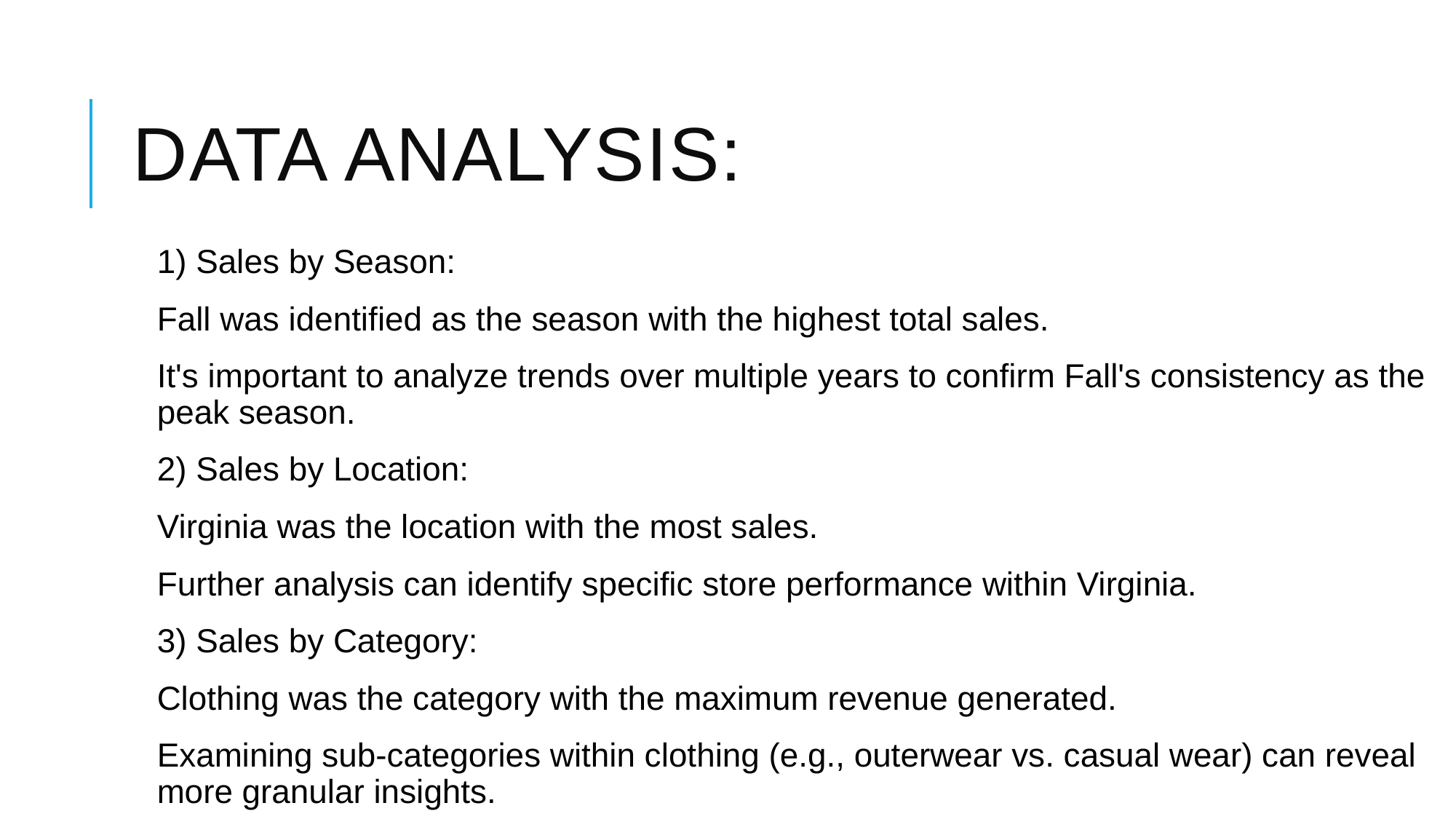

# Data Analysis:
1) Sales by Season:
Fall was identified as the season with the highest total sales.
It's important to analyze trends over multiple years to confirm Fall's consistency as the peak season.
2) Sales by Location:
Virginia was the location with the most sales.
Further analysis can identify specific store performance within Virginia.
3) Sales by Category:
Clothing was the category with the maximum revenue generated.
Examining sub-categories within clothing (e.g., outerwear vs. casual wear) can reveal more granular insights.